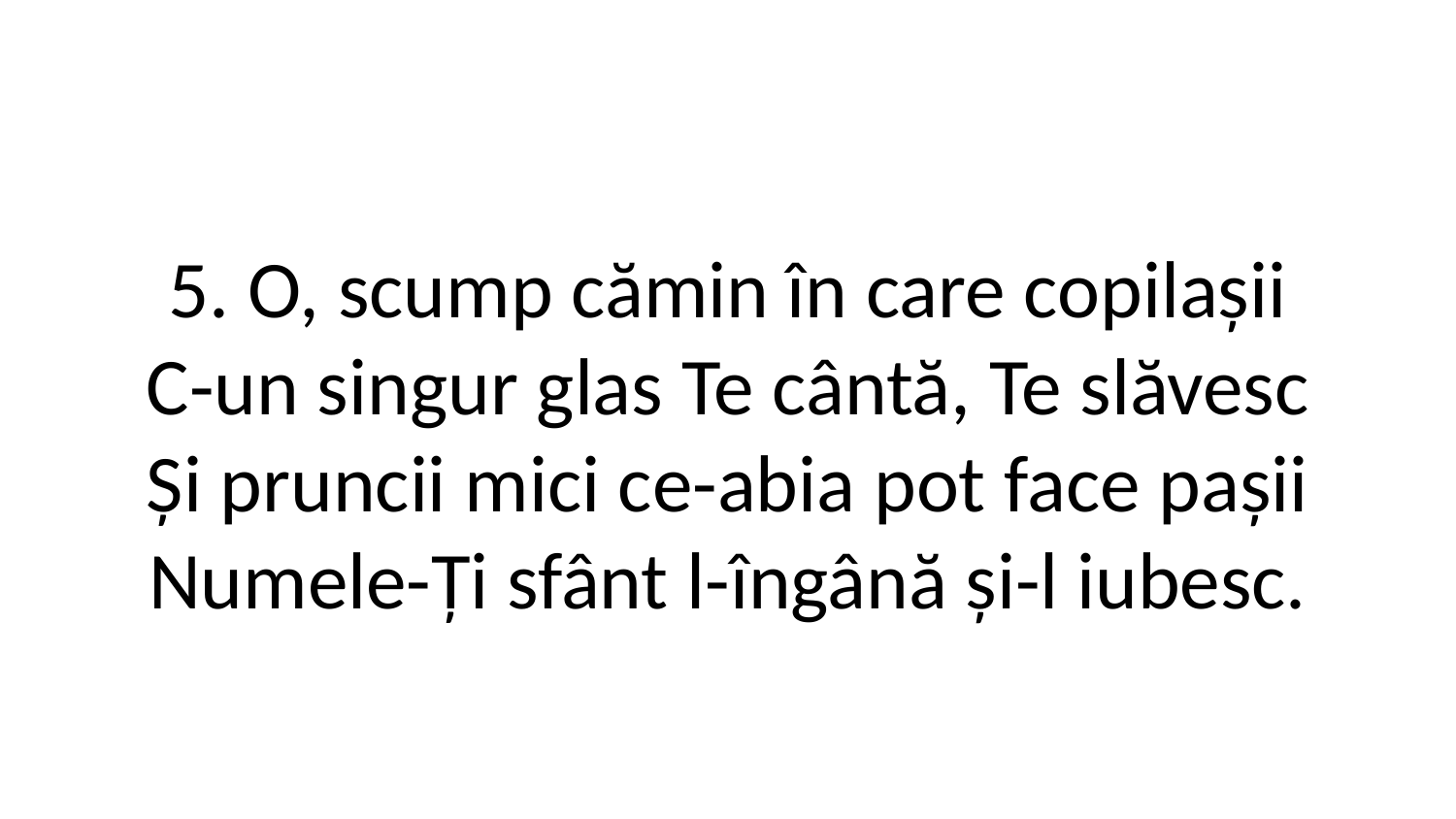

5. O, scump cămin în care copilașii
C-un singur glas Te cântă, Te slăvesc
Și pruncii mici ce-abia pot face pașii
Numele-Ți sfânt l-îngână și-l iubesc.